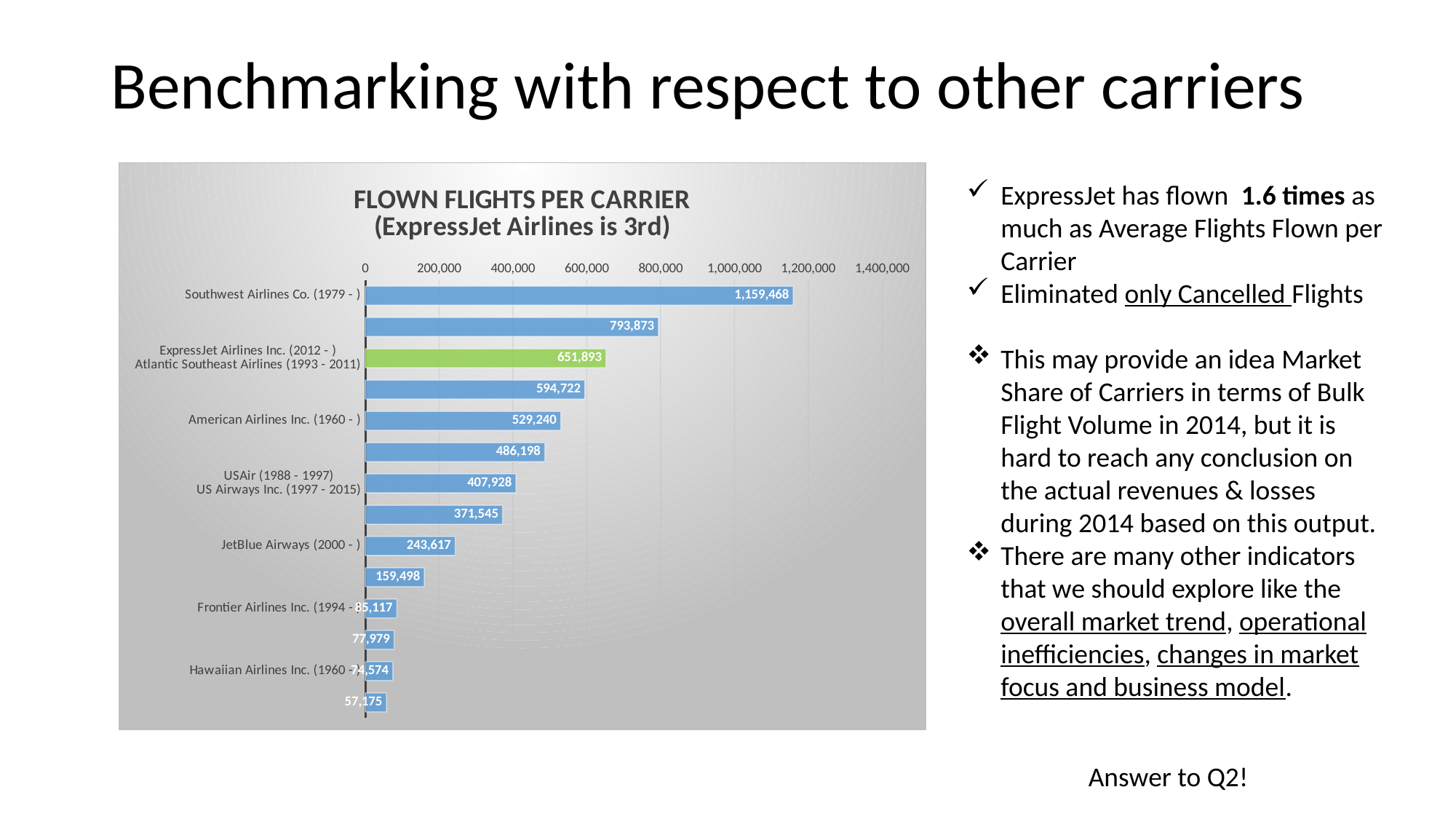

# Benchmarking with respect to other carriers

### Chart: FLOWN FLIGHTS PER CARRIER
(ExpressJet Airlines is 3rd)

| Category | FLOWN
FLIGHT |
|---|---|
| Southwest Airlines Co. (1979 - ) | 1159468.0 |
| Delta Air Lines Inc. (1960 - ) | 793873.0 |
| ExpressJet Airlines Inc. (2012 - )
Atlantic Southeast Airlines (1993 - 2011) | 651893.0 |
| SkyWest Airlines Inc. (2003 - ) | 594722.0 |
| American Airlines Inc. (1960 - ) | 529240.0 |
| United Air Lines Inc. (1960 - ) | 486198.0 |
| USAir (1988 - 1997)
US Airways Inc. (1997 - 2015) | 407928.0 |
| Envoy Air (2014 - )
American Eagle Airlines Inc. (1998 - 2014)
Simmons Airlines (1991 - 1998) | 371545.0 |
| JetBlue Airways (2000 - ) | 243617.0 |
| Alaska Airlines Inc. (1960 - ) | 159498.0 |
| Frontier Airlines Inc. (1994 - ) | 85117.0 |
| AirTran Airways Corporation (1994 - 2014)
Frontier Airlines Inc. (1960 - 1986) | 77979.0 |
| Hawaiian Airlines Inc. (1960 - ) | 74574.0 |
| Virgin America (2007 - )
Aces Airlines (1992 - 2003) | 57175.0 |
ExpressJet has flown  1.6 times as much as Average Flights Flown per Carrier
Eliminated only Cancelled Flights

This may provide an idea Market Share of Carriers in terms of Bulk Flight Volume in 2014, but it is hard to reach any conclusion on the actual revenues & losses during 2014 based on this output.
There are many other indicators that we should explore like the overall market trend, operational inefficiencies, changes in market focus and business model.
Answer to Q2!